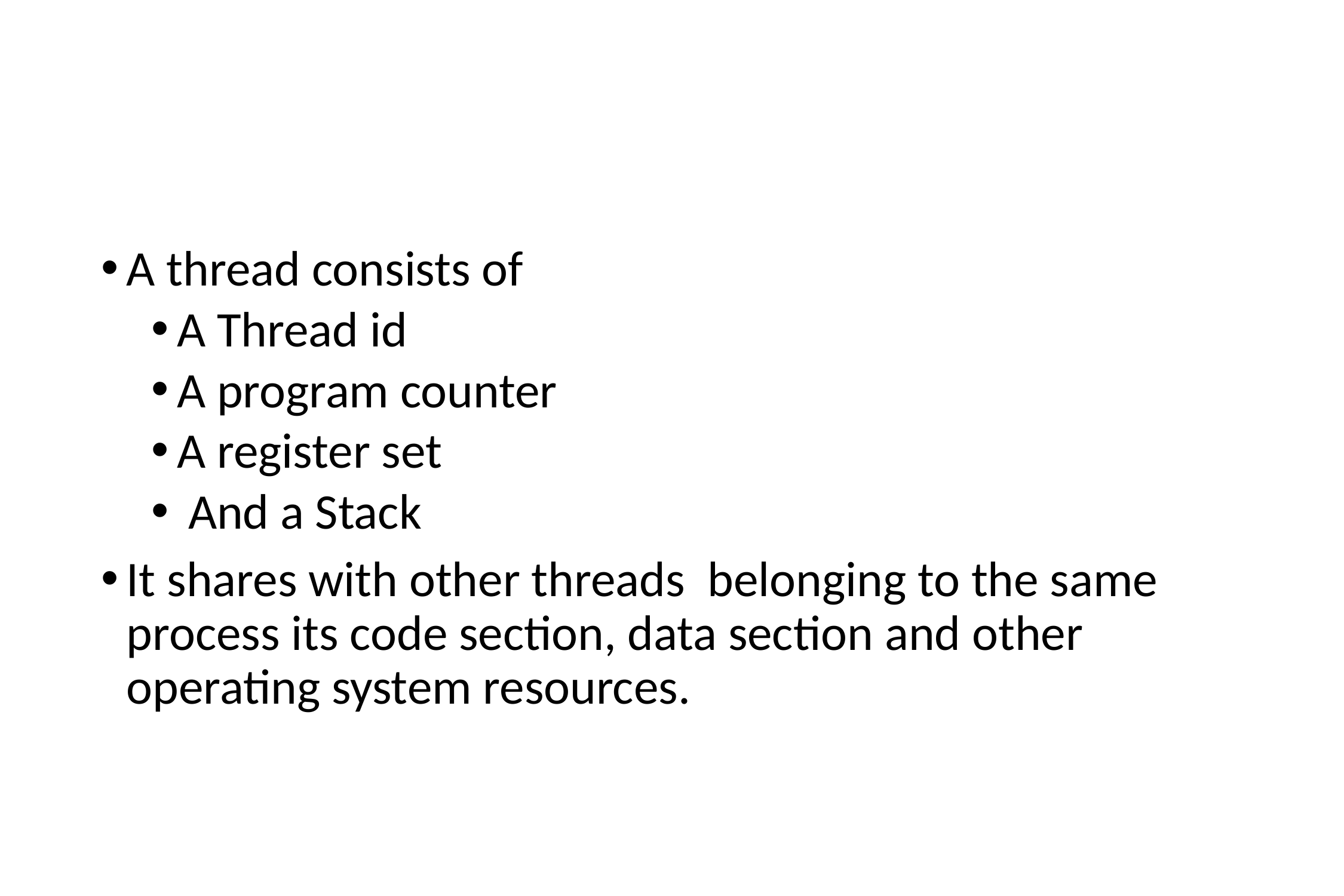

#
A thread consists of
A Thread id
A program counter
A register set
 And a Stack
It shares with other threads  belonging to the same process its code section, data section and other operating system resources.